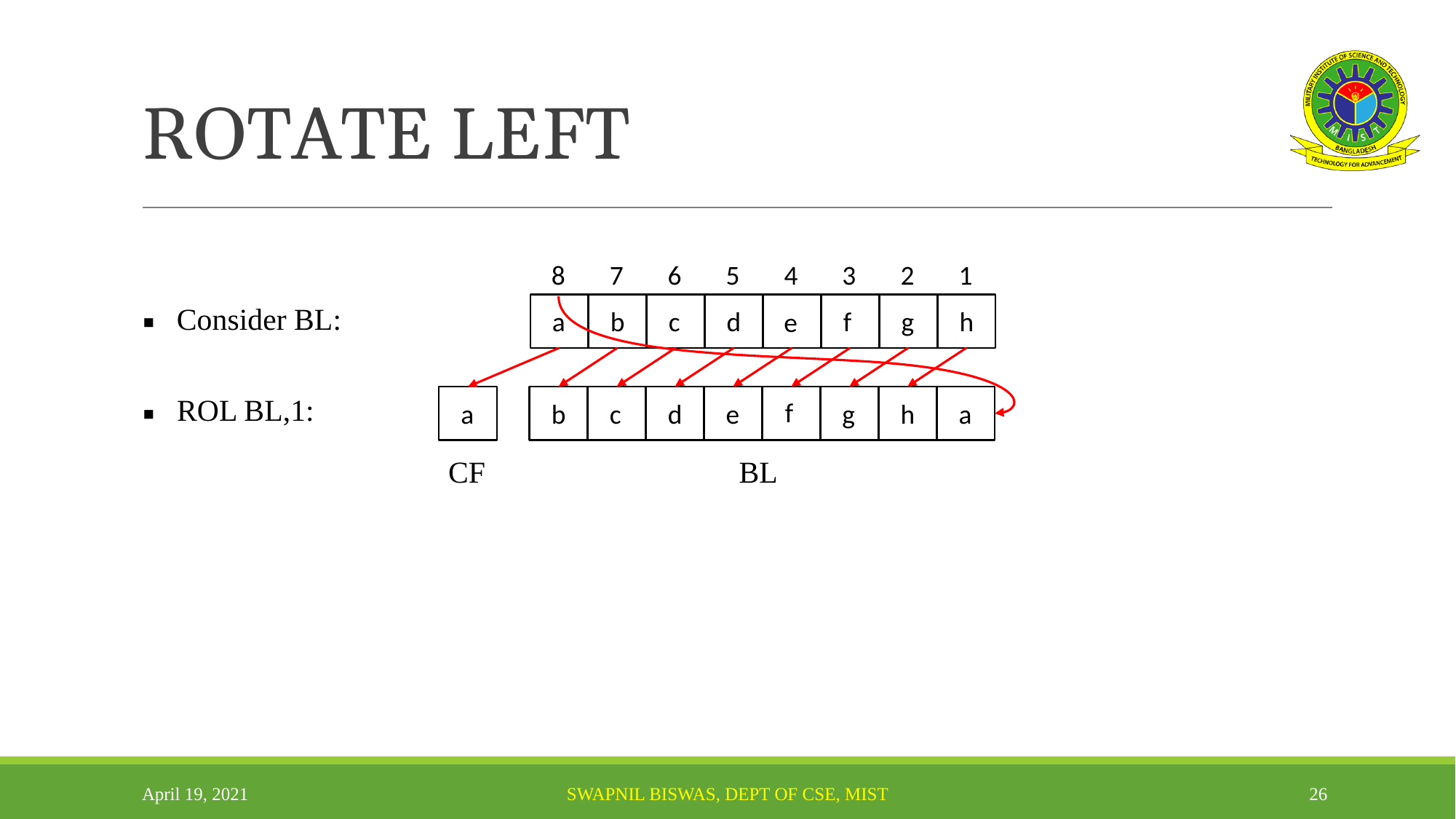

# ROTATE LEFT
8
7
6
5
4
3
2
1
Consider BL:

a
b
c
d
f
g
h
e
ROL BL,1:

f
b
c
d
e
g
h
a
a
CF
BL
April 19, 2021
SWAPNIL BISWAS, DEPT OF CSE, MIST
26